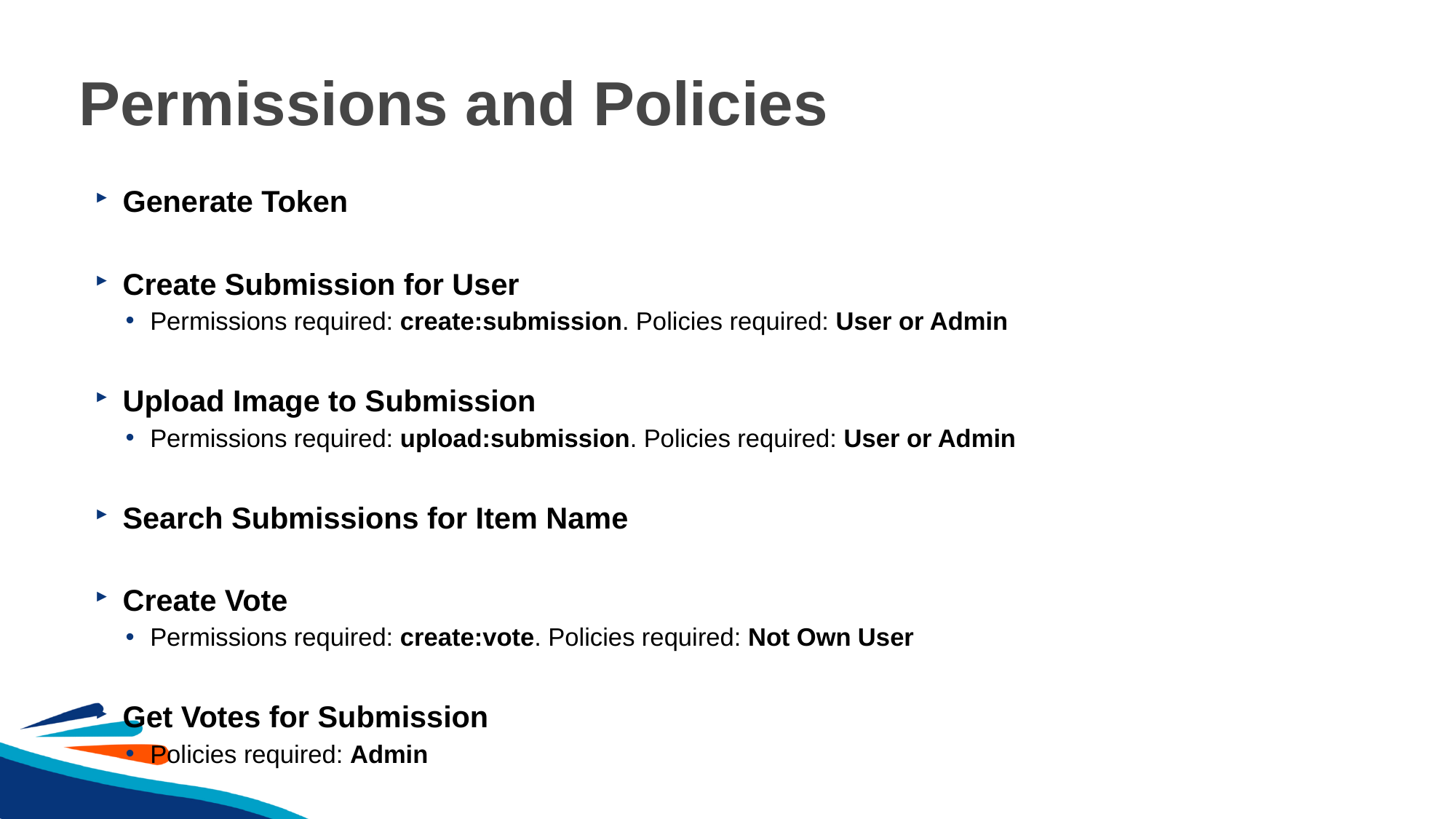

# Permissions and Policies
Generate Token

Create Submission for User
Permissions required: create:submission. Policies required: User or Admin

Upload Image to Submission
Permissions required: upload:submission. Policies required: User or Admin

Search Submissions for Item Name

Create Vote
Permissions required: create:vote. Policies required: Not Own User

Get Votes for Submission
Policies required: Admin